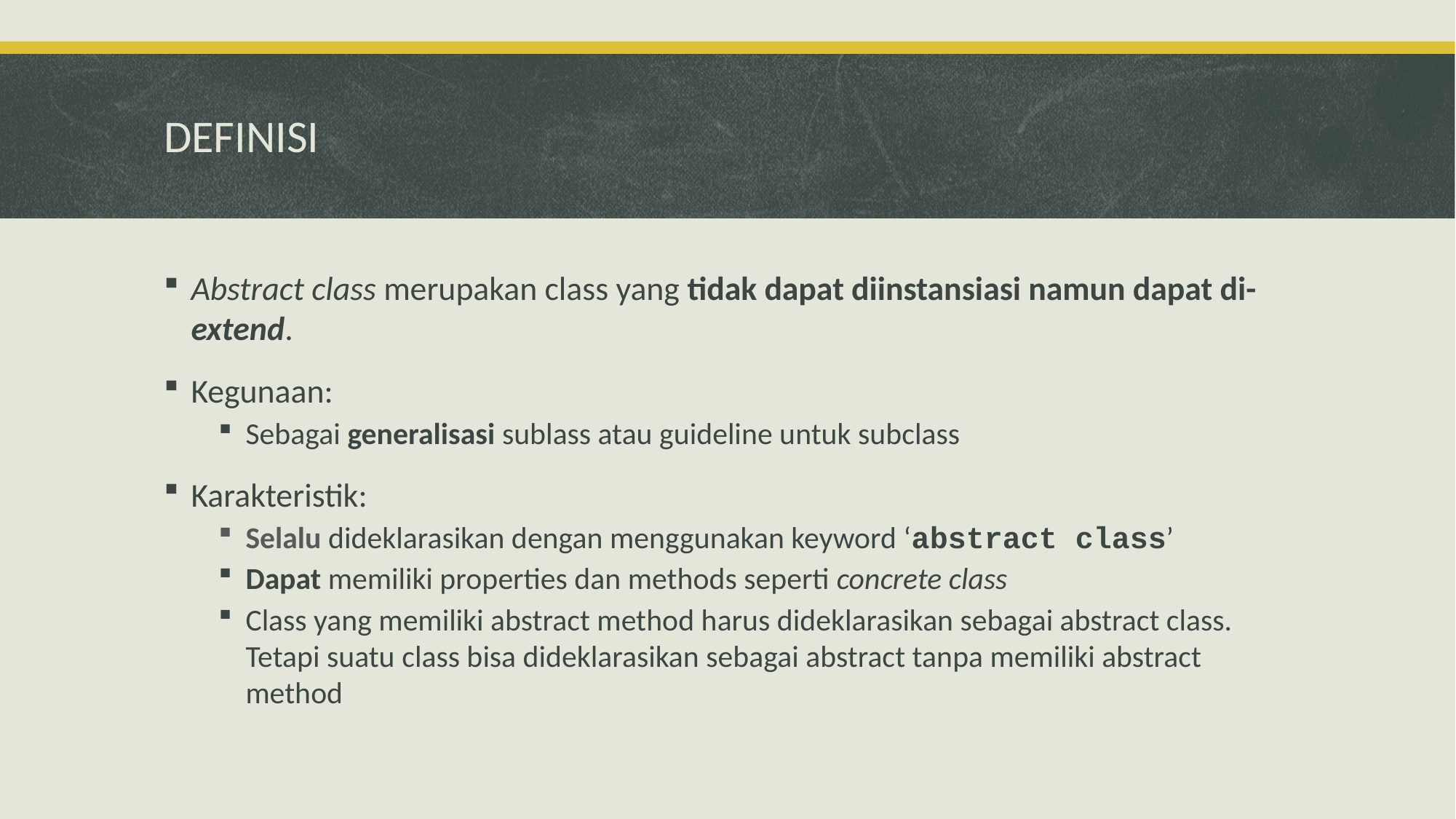

# DEFINISI
Abstract class merupakan class yang tidak dapat diinstansiasi namun dapat di-extend.
Kegunaan:
Sebagai generalisasi sublass atau guideline untuk subclass
Karakteristik:
Selalu dideklarasikan dengan menggunakan keyword ‘abstract class’
Dapat memiliki properties dan methods seperti concrete class
Class yang memiliki abstract method harus dideklarasikan sebagai abstract class. Tetapi suatu class bisa dideklarasikan sebagai abstract tanpa memiliki abstract method